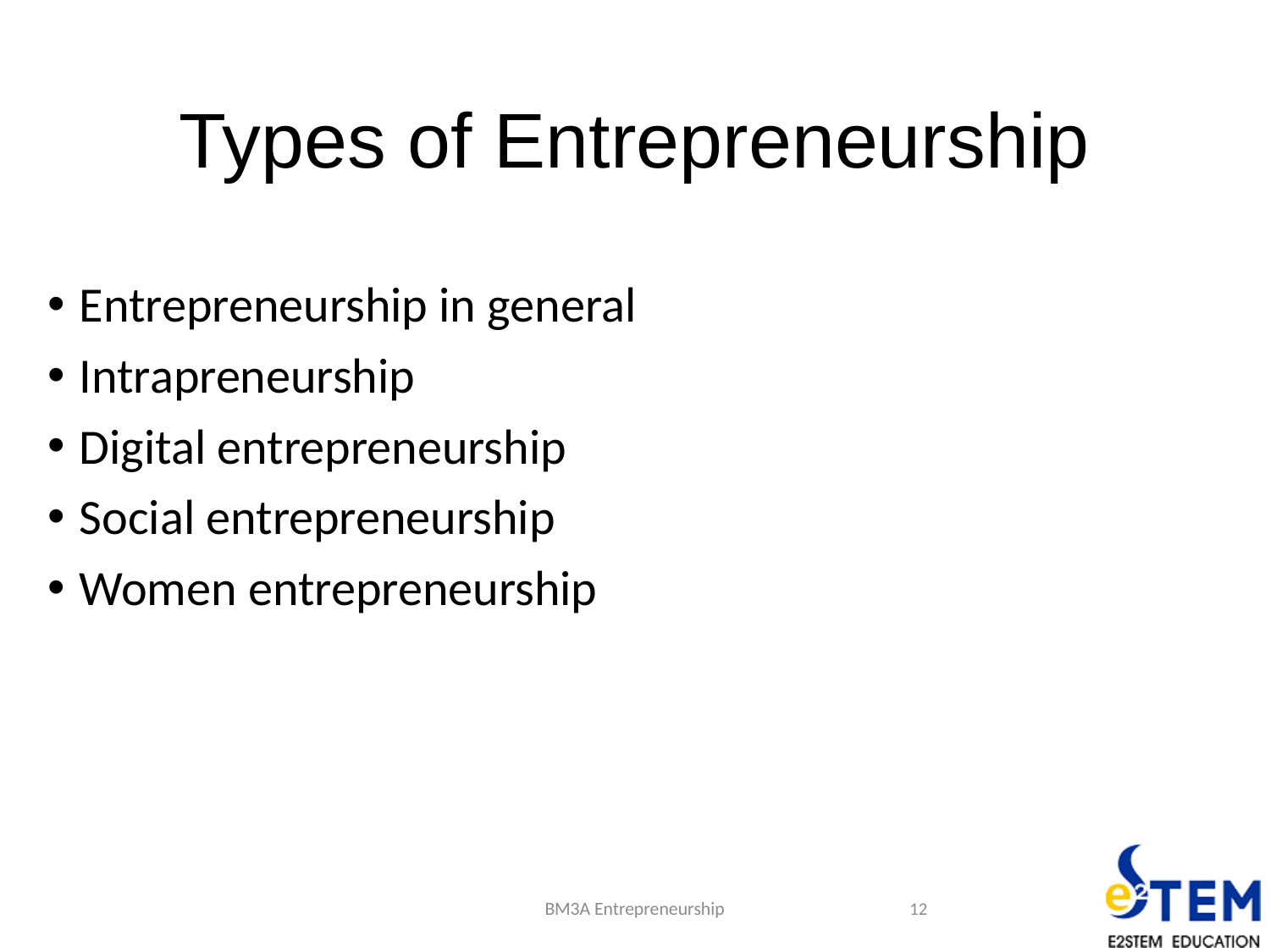

# Types of Entrepreneurship
Entrepreneurship in general
Intrapreneurship
Digital entrepreneurship
Social entrepreneurship
Women entrepreneurship

BM3A Entrepreneurship
12